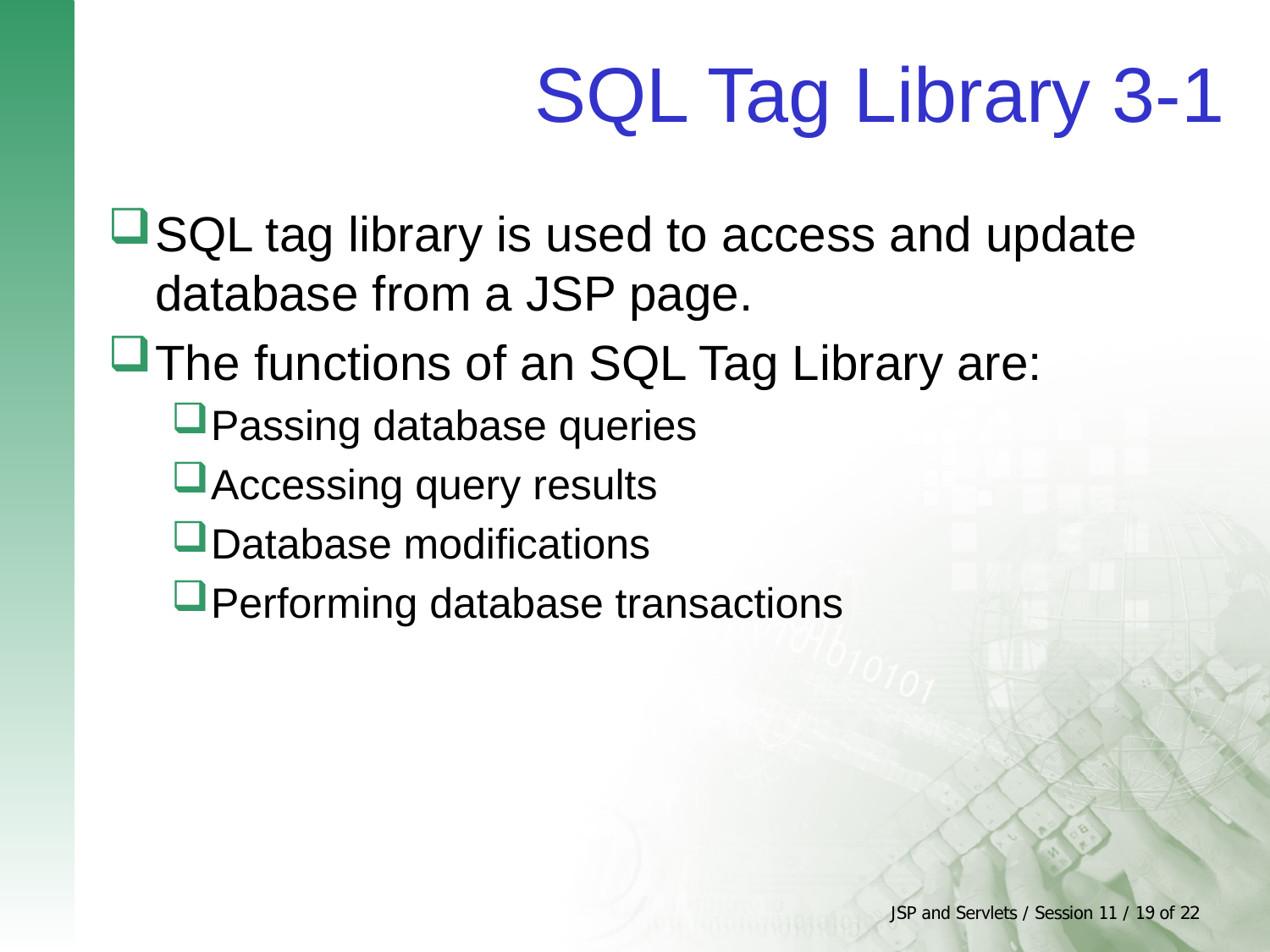

# SQL Tag Library 3-1
SQL tag library is used to access and update database from a JSP page.
The functions of an SQL Tag Library are:
Passing database queries
Accessing query results
Database modifications
Performing database transactions